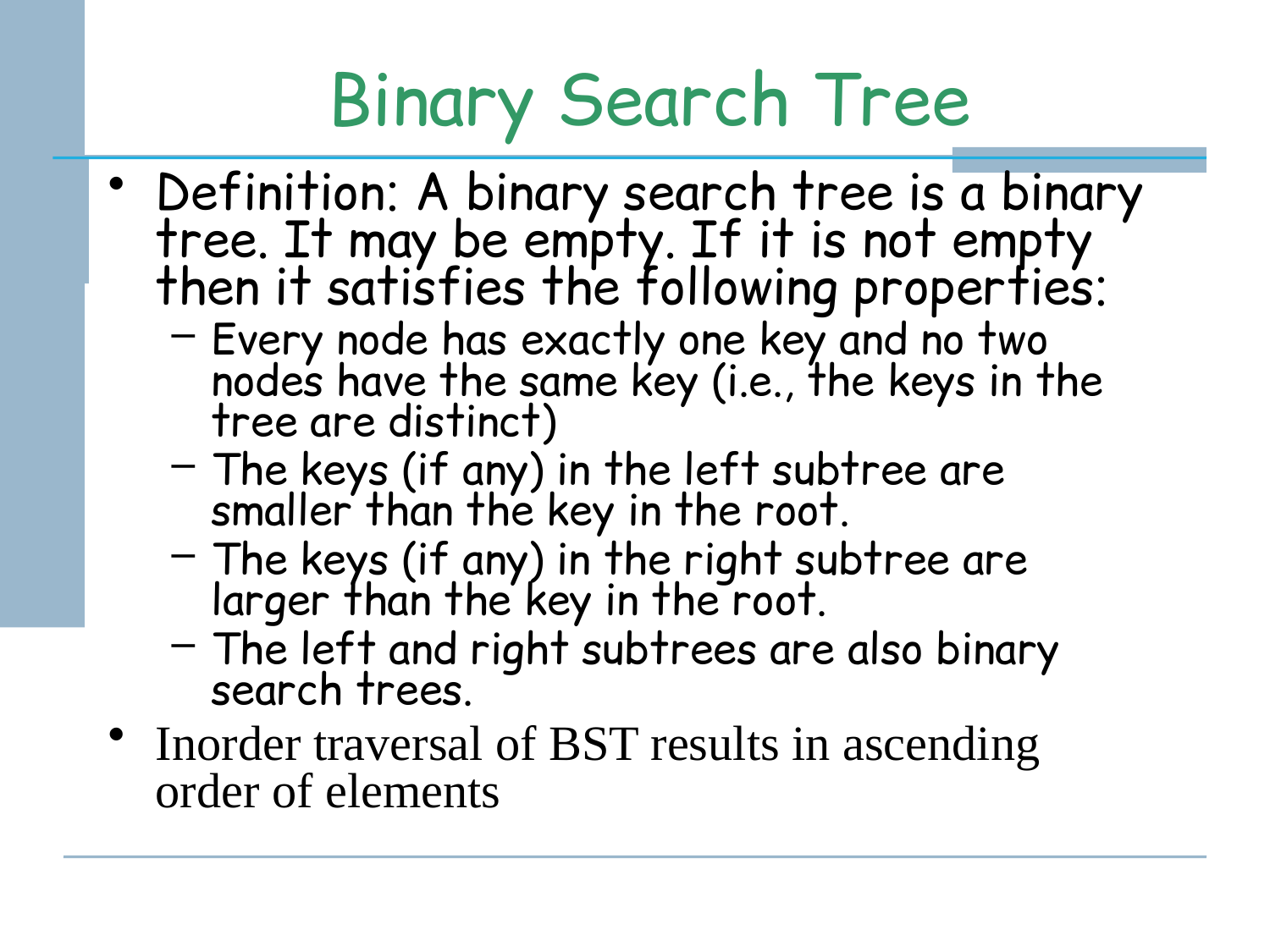

# Binary Search Tree
Definition: A binary search tree is a binary tree. It may be empty. If it is not empty then it satisfies the following properties:
Every node has exactly one key and no two nodes have the same key (i.e., the keys in the tree are distinct)
The keys (if any) in the left subtree are smaller than the key in the root.
The keys (if any) in the right subtree are larger than the key in the root.
The left and right subtrees are also binary search trees.
Inorder traversal of BST results in ascending order of elements